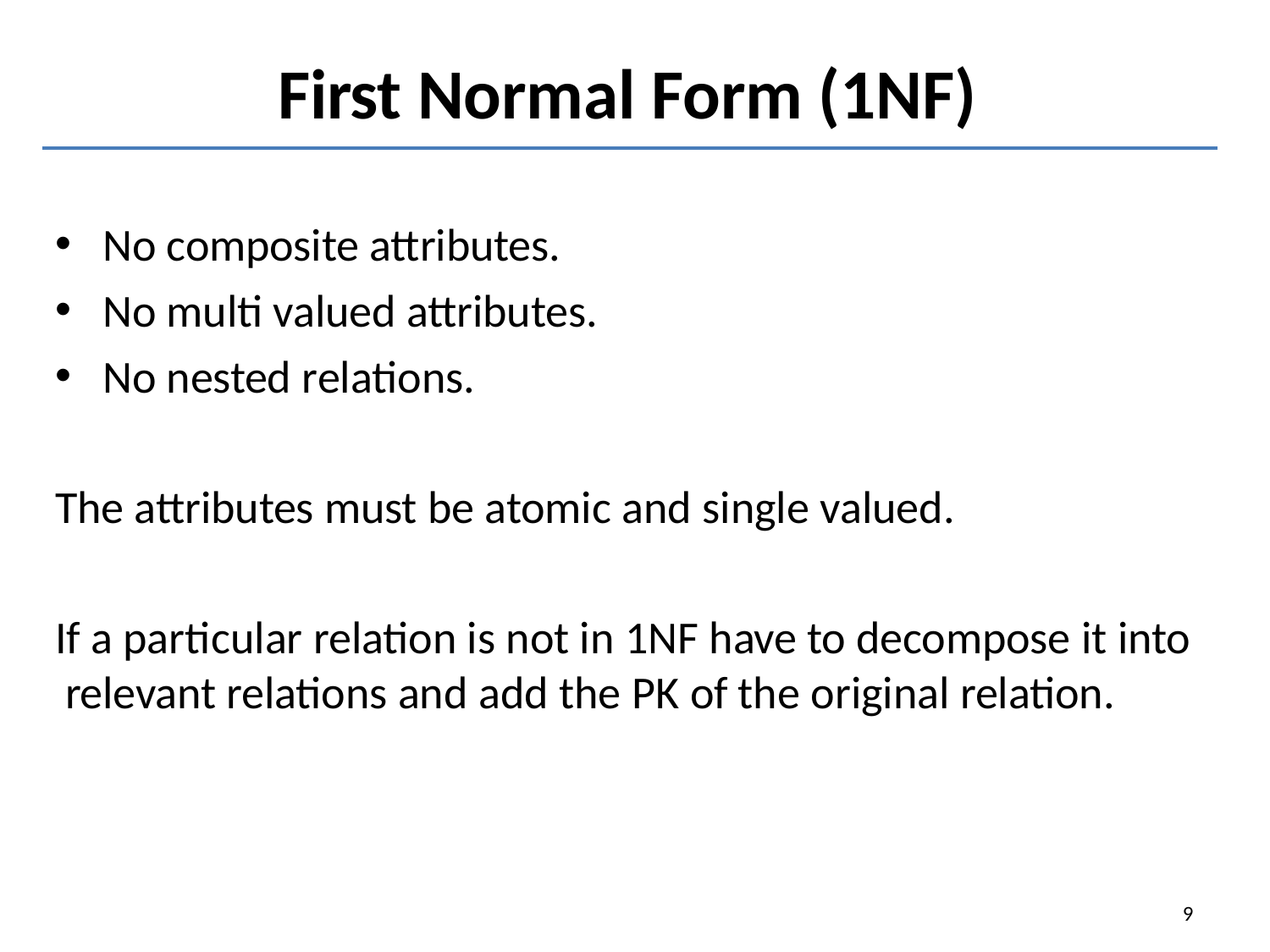

# First Normal Form (1NF)
No composite attributes.
No multi valued attributes.
No nested relations.

The attributes must be atomic and single valued.

If a particular relation is not in 1NF have to decompose it into  relevant relations and add the PK of the original relation.
9